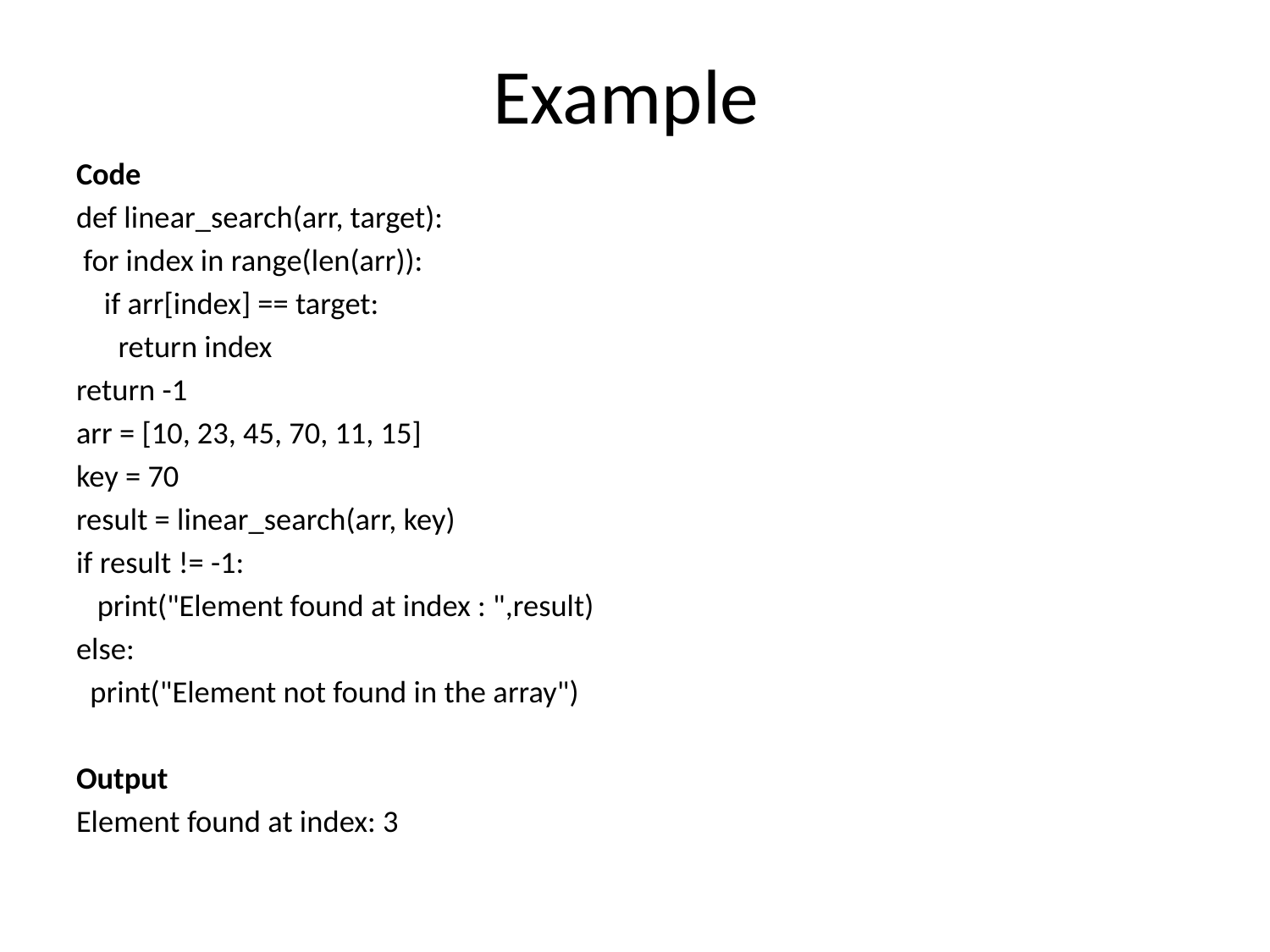

# Example
Code
def linear_search(arr, target):
 for index in range(len(arr)):
    if arr[index] == target:
      return index
return -1
arr = [10, 23, 45, 70, 11, 15]
key = 70
result = linear_search(arr, key)
if result != -1:
   print("Element found at index : ",result)
else:
  print("Element not found in the array")

Output
Element found at index: 3